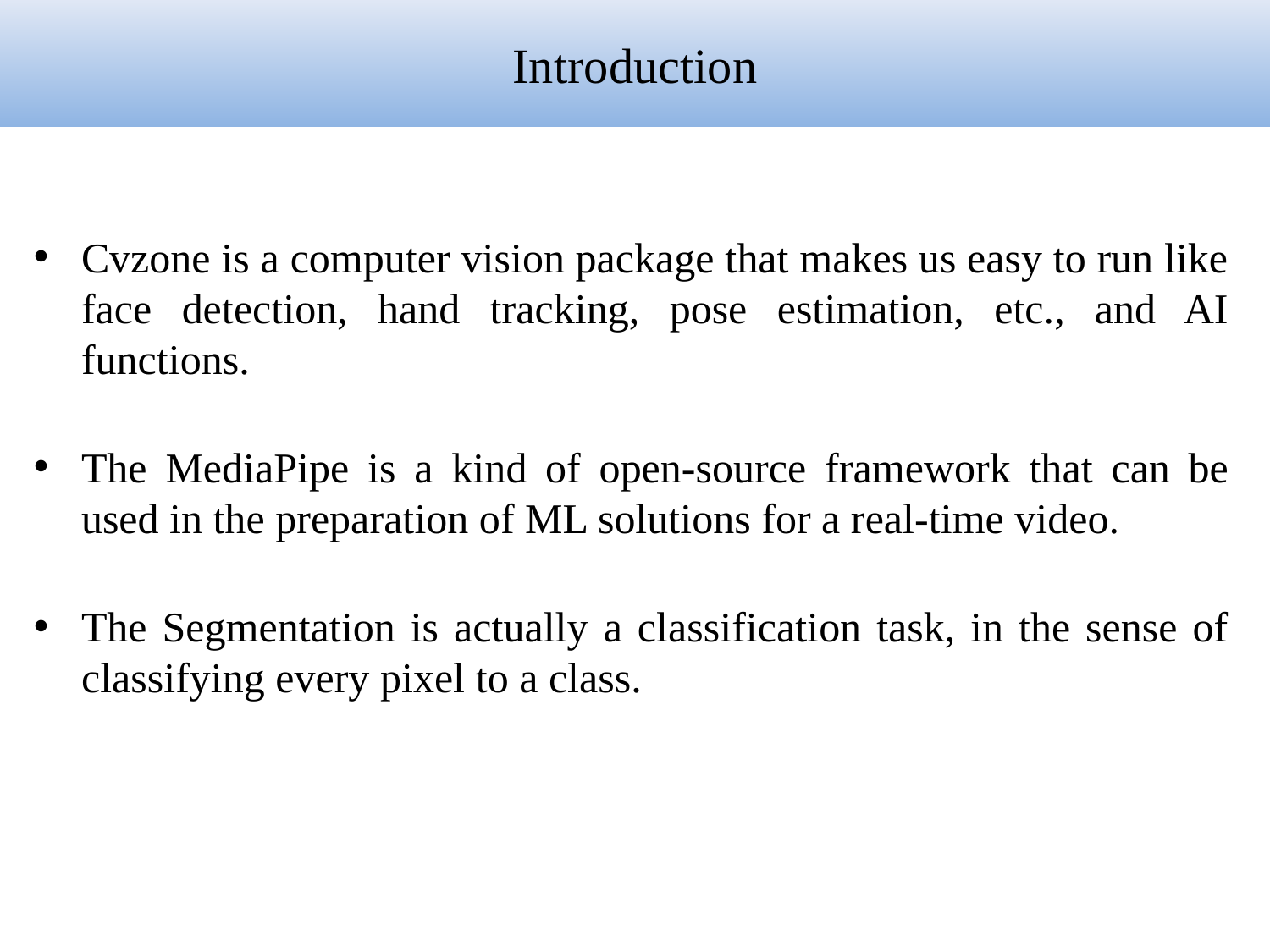

Introduction
Cvzone is a computer vision package that makes us easy to run like face detection, hand tracking, pose estimation, etc., and AI functions.

The MediaPipe is a kind of open-source framework that can be used in the preparation of ML solutions for a real-time video.

The Segmentation is actually a classification task, in the sense of classifying every pixel to a class.